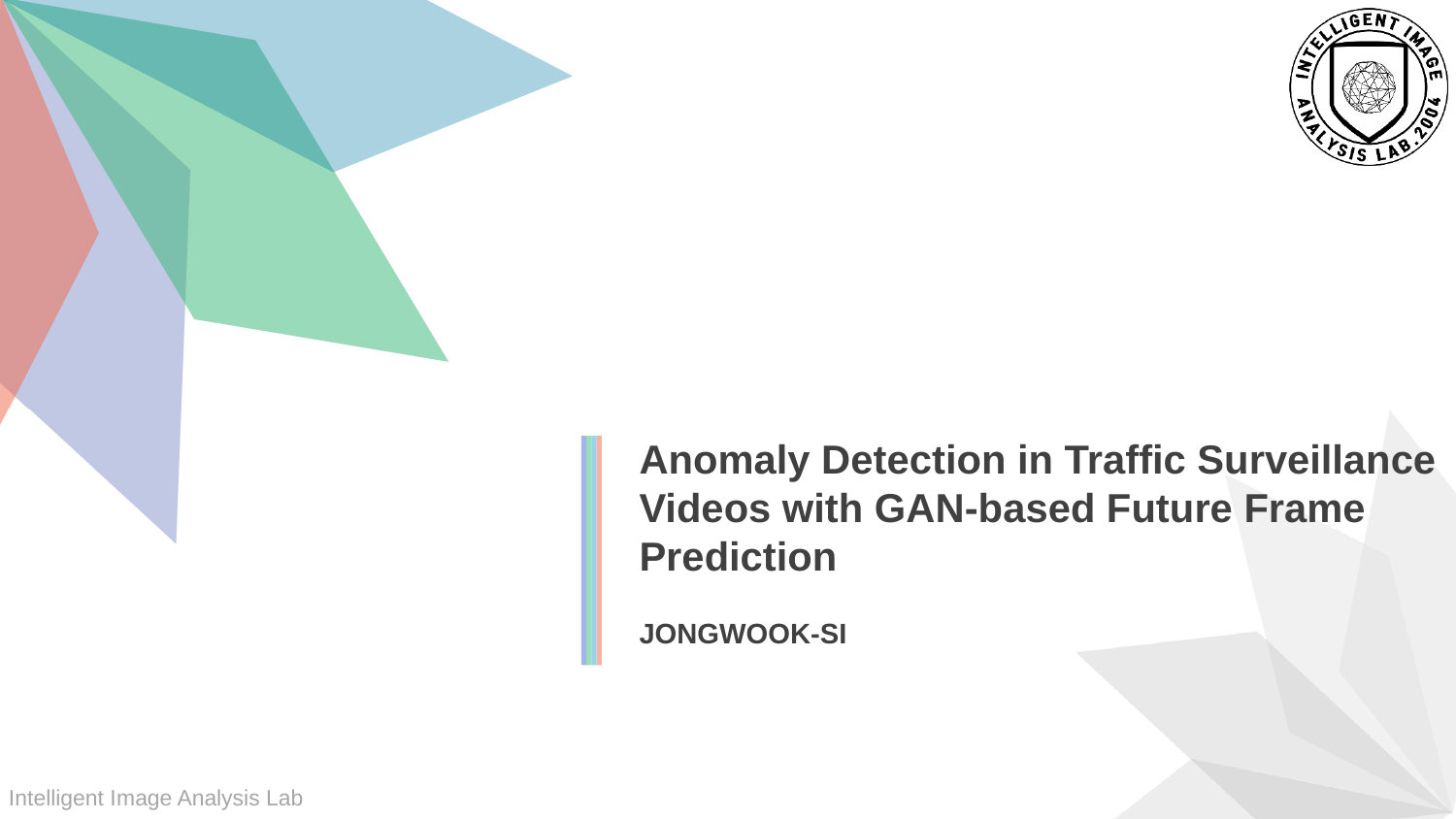

Anomaly Detection in Traffic Surveillance Videos with GAN-based Future Frame Prediction

JONGWOOK-SI